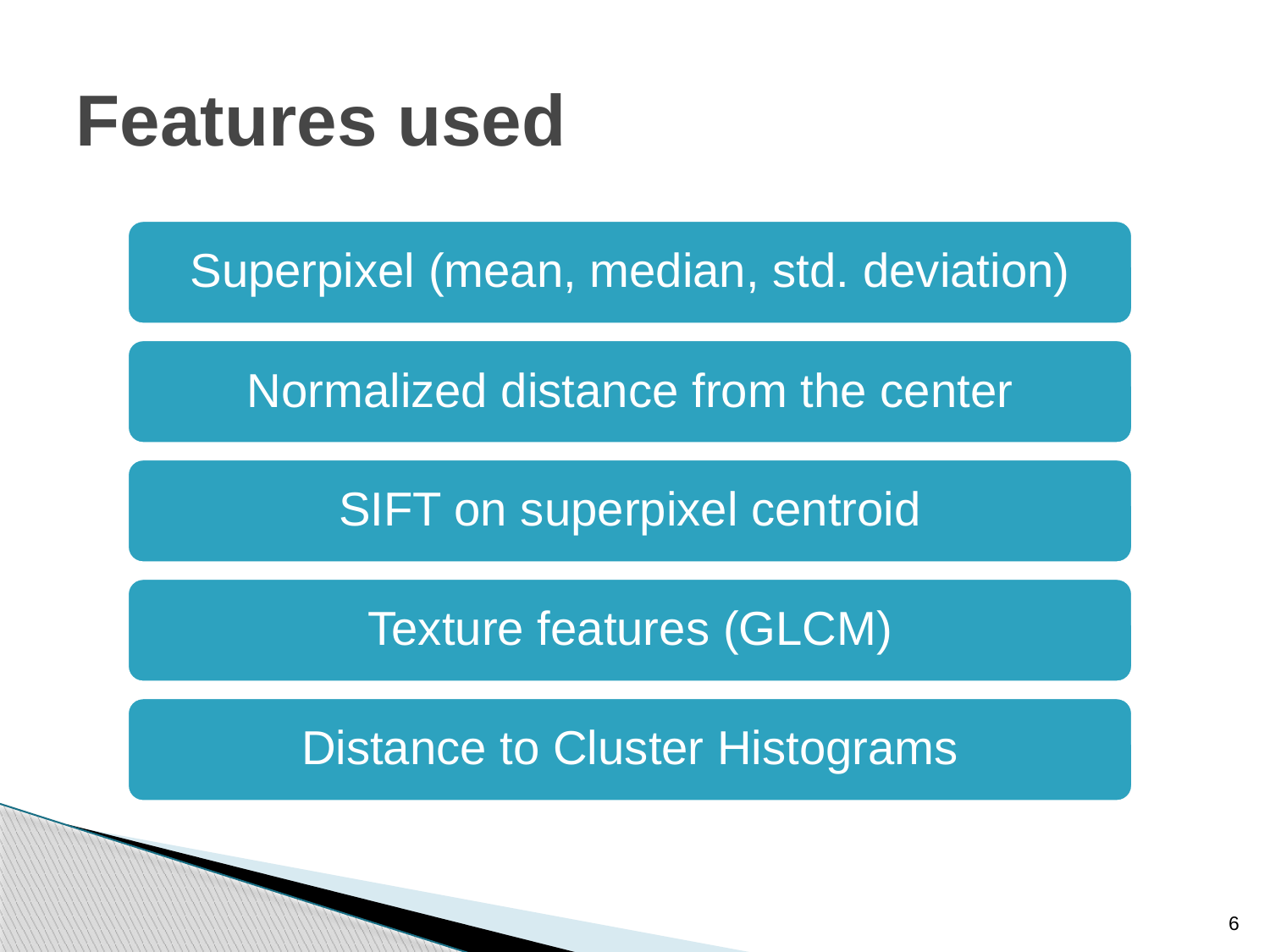

# Features used
Superpixel (mean, median, std. deviation)
Normalized distance from the center
SIFT on superpixel centroid
Texture features (GLCM)
Distance to Cluster Histograms
6